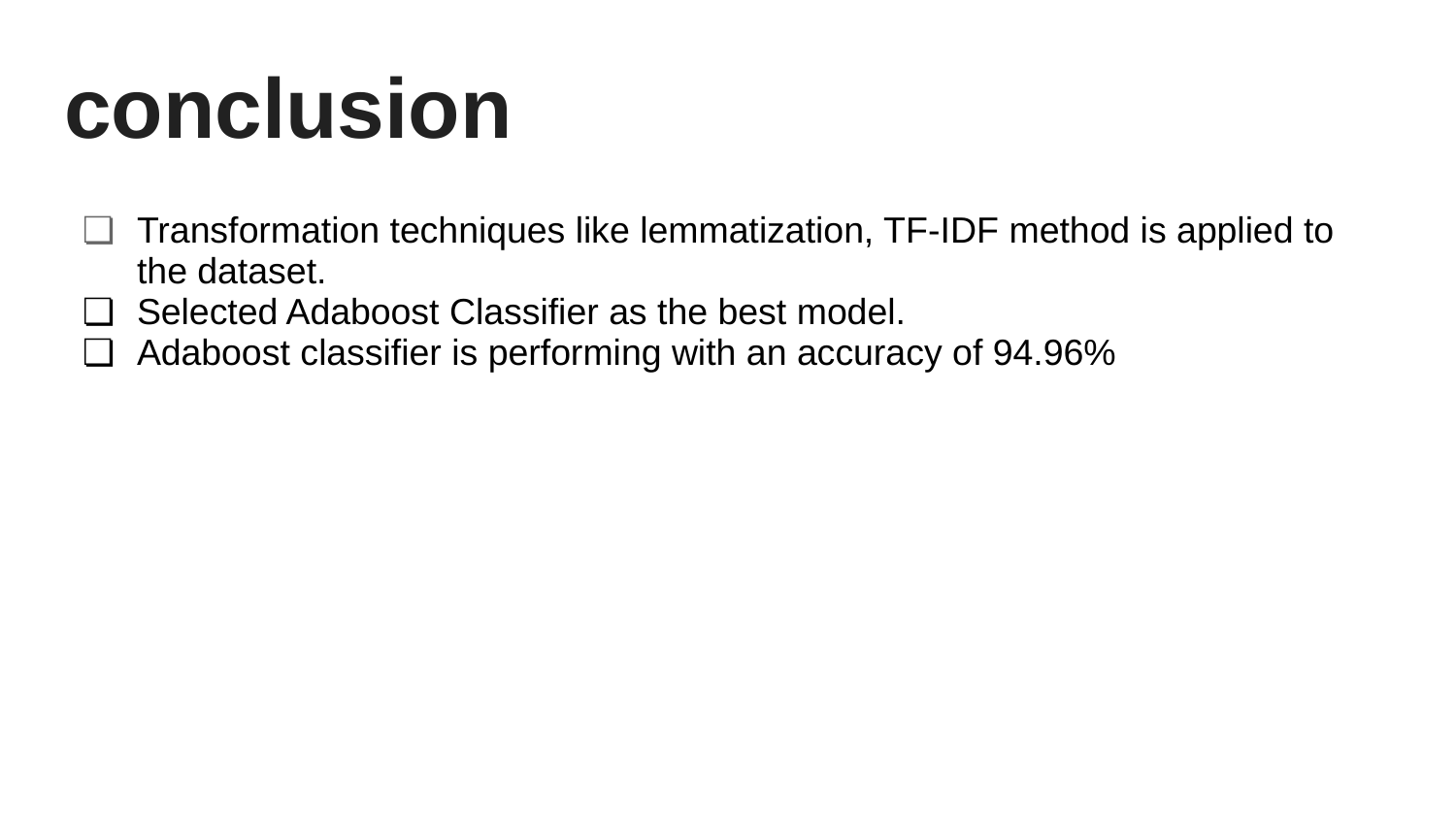

# conclusion
Transformation techniques like lemmatization, TF-IDF method is applied to the dataset.
Selected Adaboost Classifier as the best model.
Adaboost classifier is performing with an accuracy of 94.96%